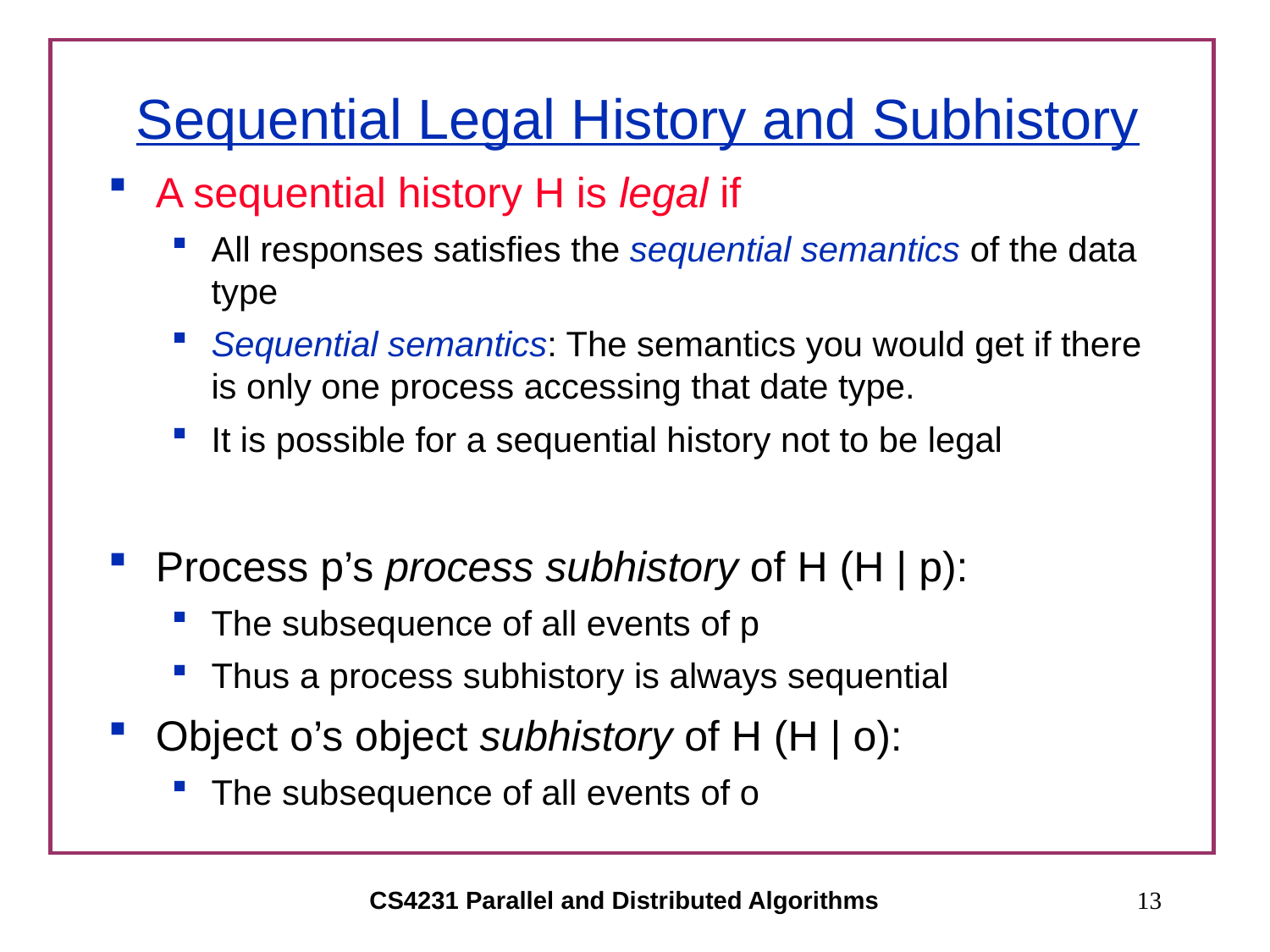

# Sequential Legal History and Subhistory
A sequential history H is legal if
All responses satisfies the sequential semantics of the data type
Sequential semantics: The semantics you would get if there is only one process accessing that date type.
It is possible for a sequential history not to be legal

Process p’s process subhistory of H (H | p):
The subsequence of all events of p
Thus a process subhistory is always sequential
Object o’s object subhistory of H (H | o):
The subsequence of all events of o

CS4231 Parallel and Distributed Algorithms
13